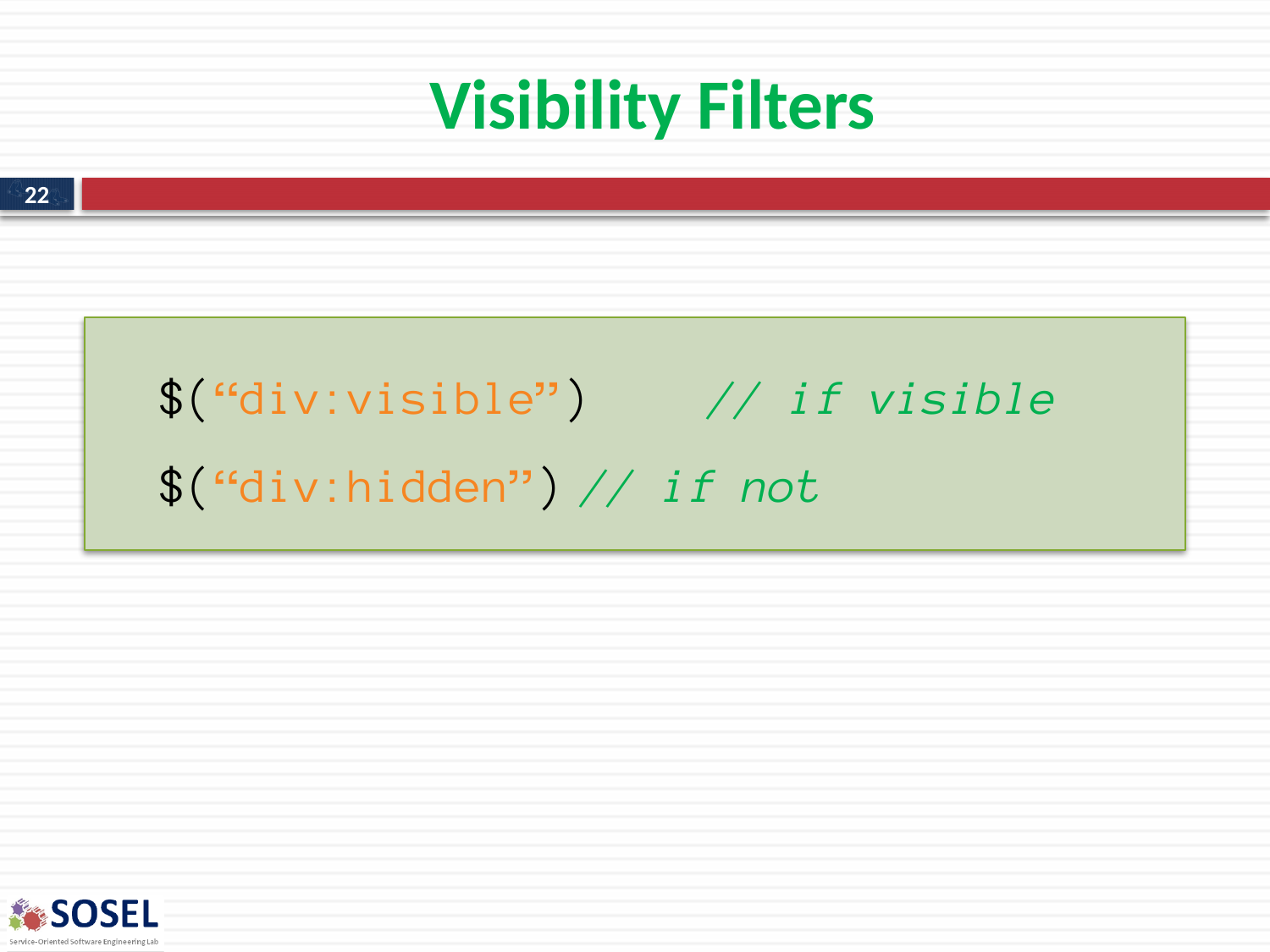

# Visibility Filters

22
$(“div:visible”)	// if visible
$(“div:hidden”)	// if not